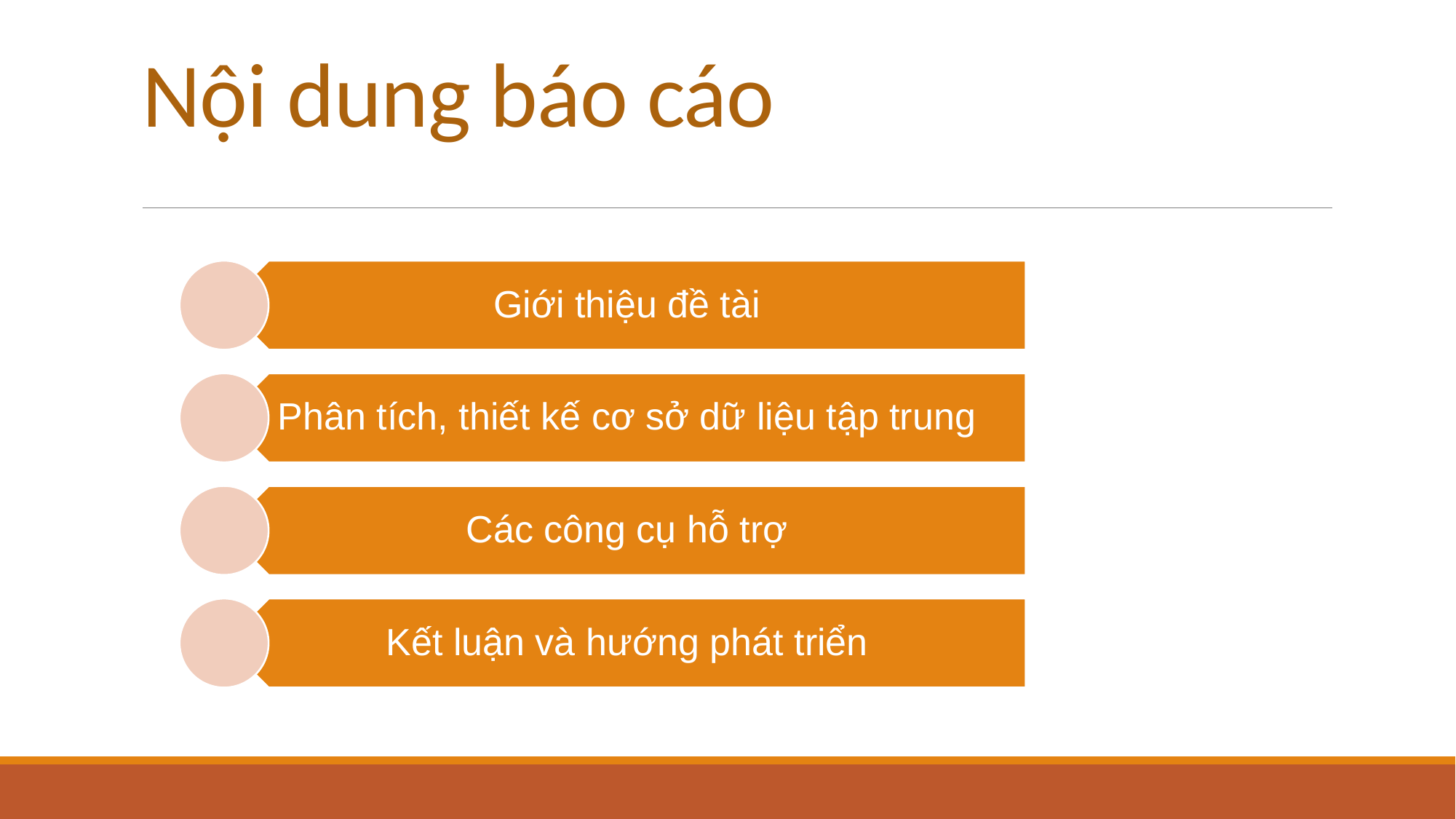

# Nội dung báo cáo
Giới thiệu đề tài
Phân tích, thiết kế cơ sở dữ liệu tập trung
Các công cụ hỗ trợ
Kết luận và hướng phát triển